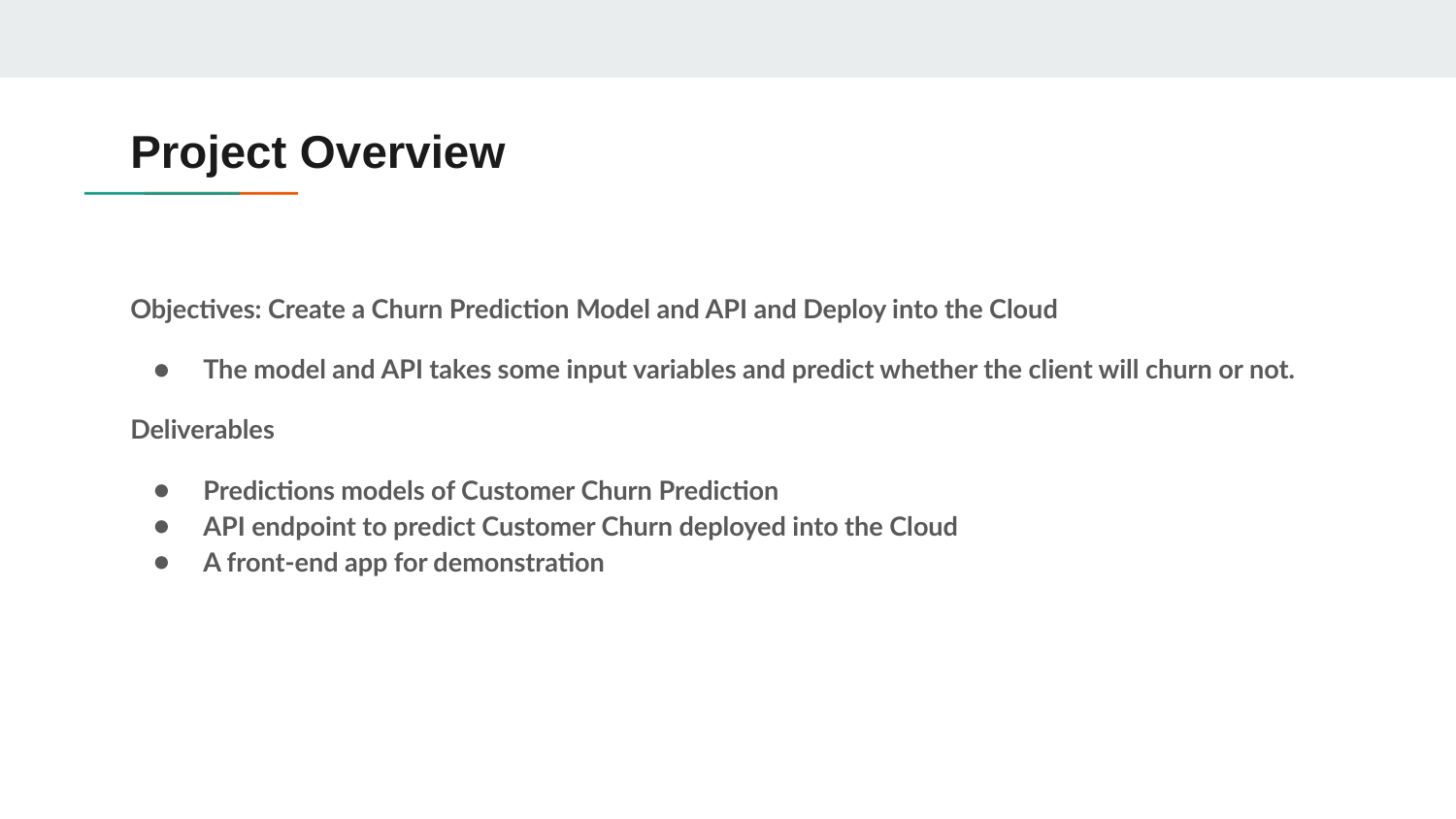

# Project Overview
Objectives: Create a Churn Prediction Model and API and Deploy into the Cloud
The model and API takes some input variables and predict whether the client will churn or not.
Deliverables
Predictions models of Customer Churn Prediction
API endpoint to predict Customer Churn deployed into the Cloud
A front-end app for demonstration